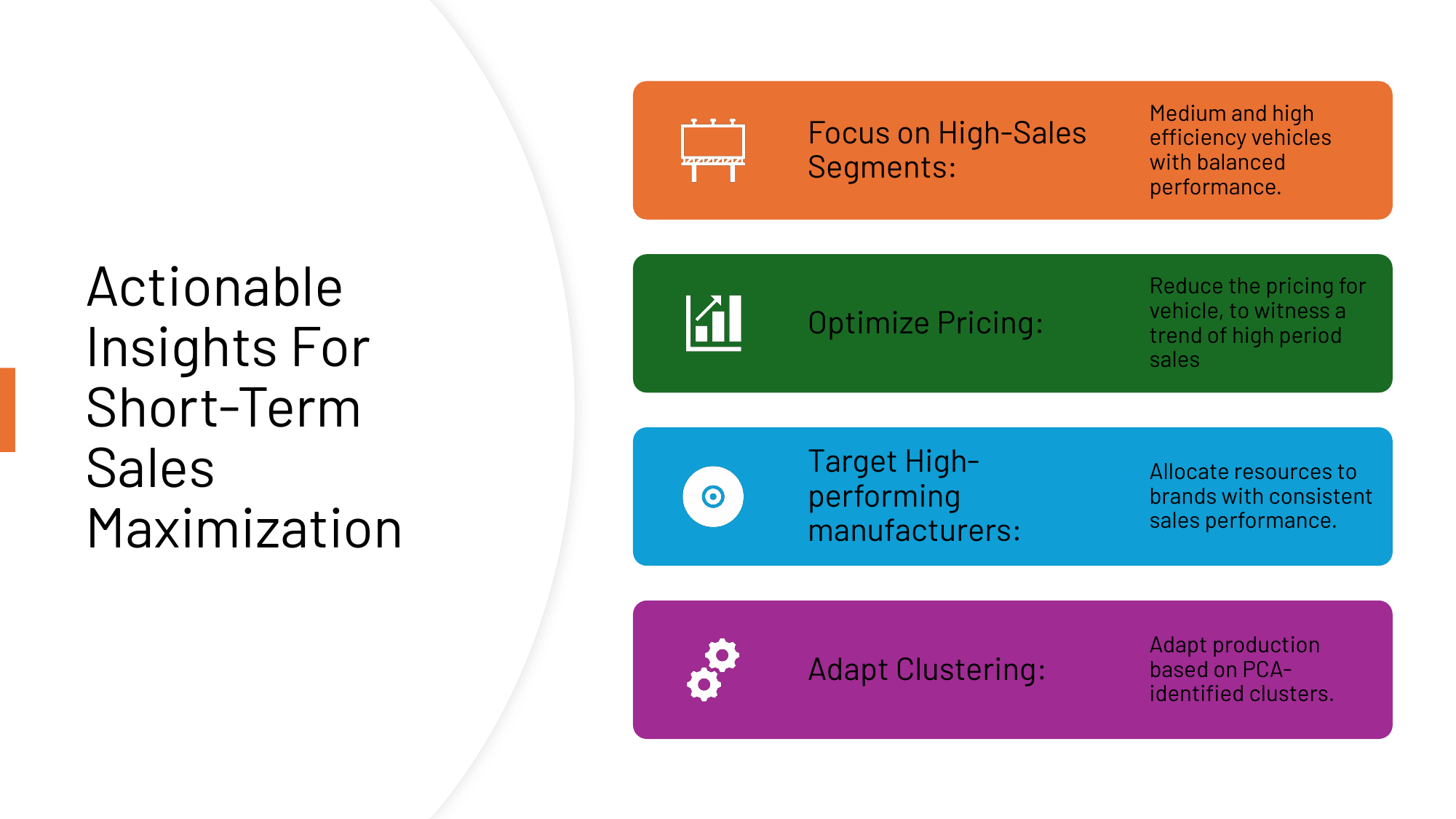

Focus on High-Sales Segments:
Medium and high efficiency vehicles with balanced performance.
Optimize Pricing:
Reduce the pricing for vehicle, to witness a trend of high period sales
Target High-performing manufacturers:
Allocate resources to brands with consistent sales performance.
Adapt Clustering:
Adapt production based on PCA-identified clusters.
# Actionable Insights For Short-Term Sales Maximization